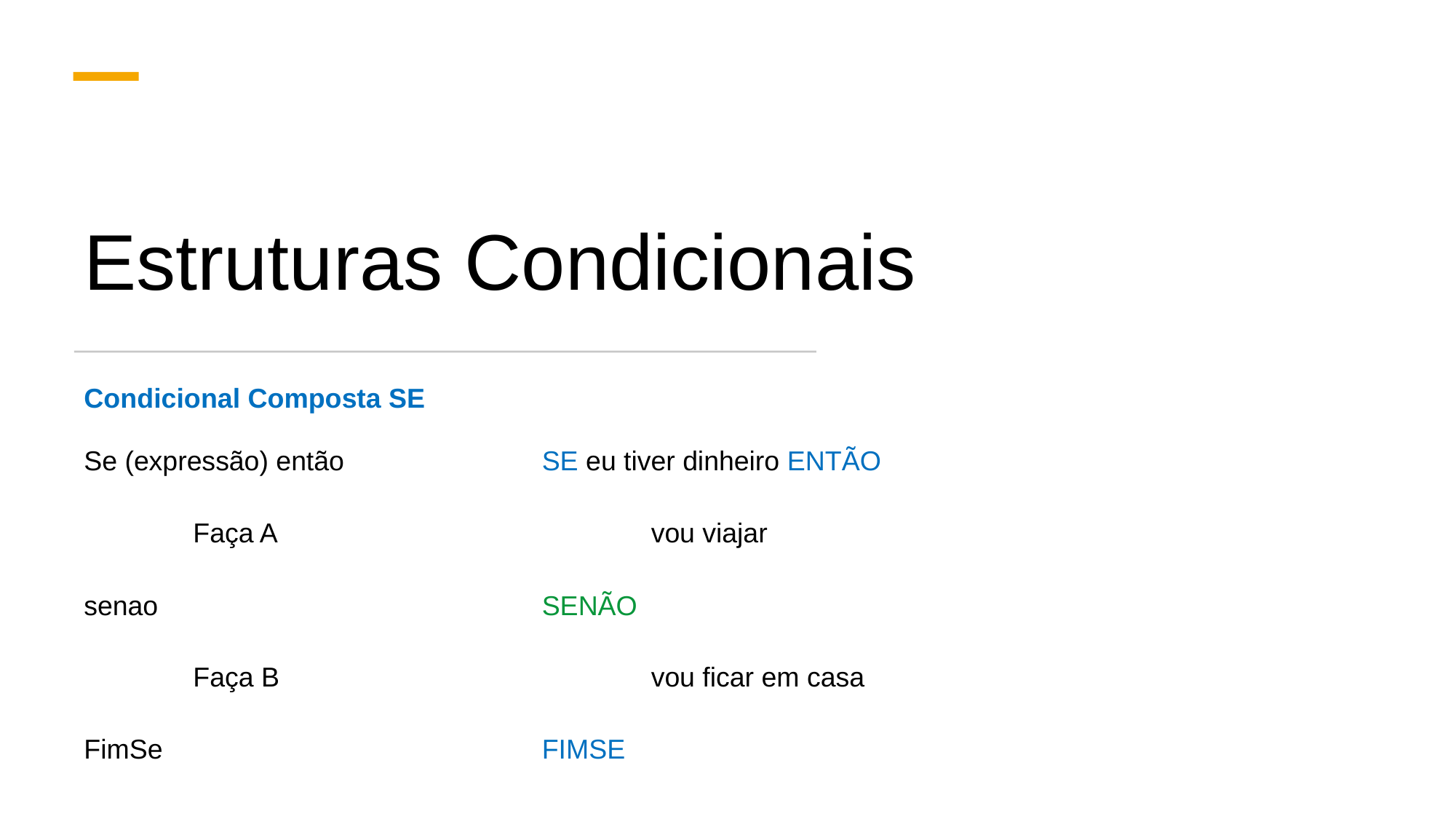

# Estruturas Condicionais
Condicional Composta SE

Se (expressão) então

	Faça A

senao

	Faça B

FimSe
SE eu tiver dinheiro ENTÃO

	vou viajar

SENÃO

	vou ficar em casa

FIMSE